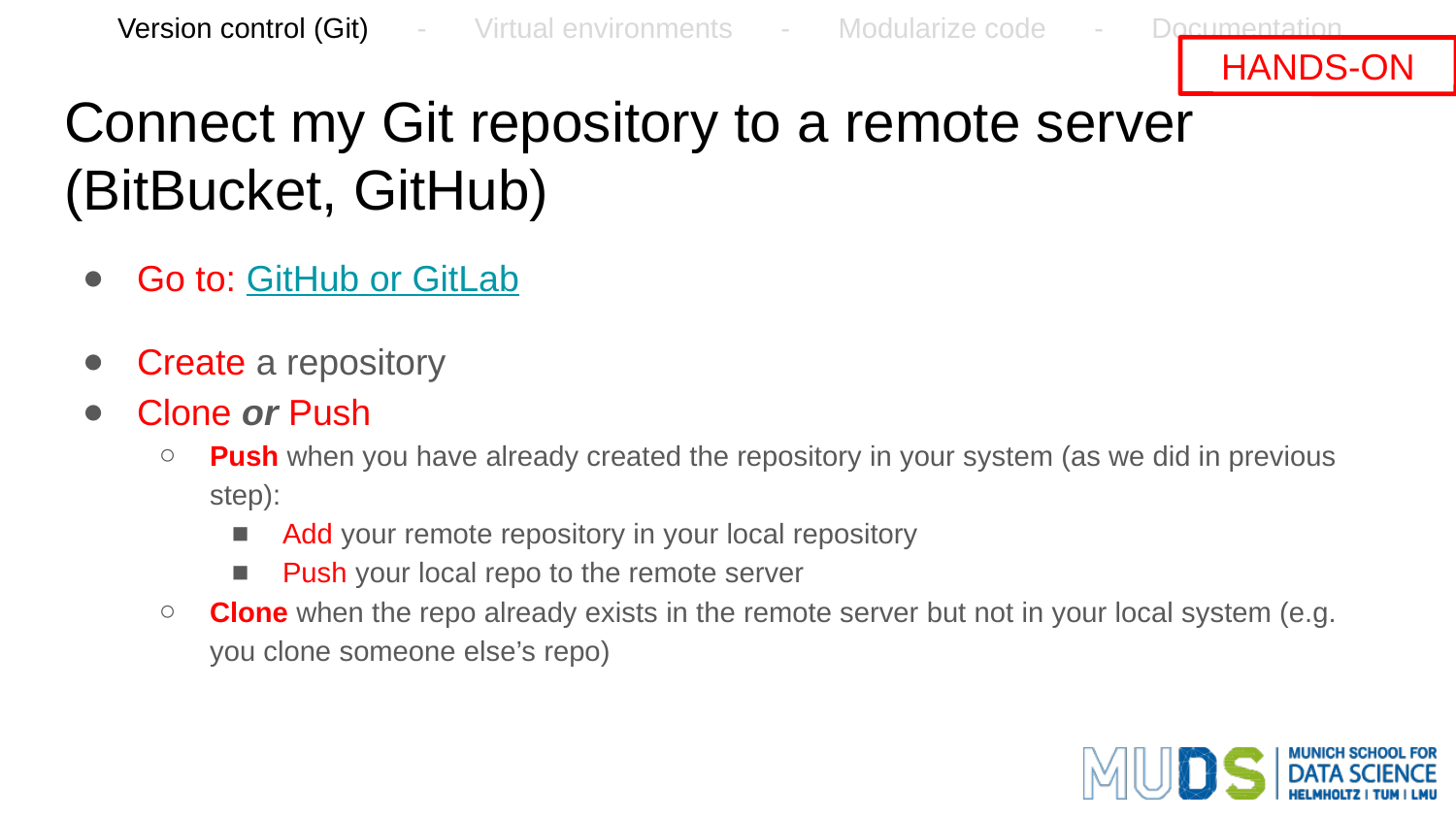

Version control (Git)      -      Virtual environments      -      Modularize code      -      Documentation
HANDS-ON
# Connect my Git repository to a remote server (BitBucket, GitHub)
Go to: GitHub or GitLab

Create a repository
Clone or Push
Push when you have already created the repository in your system (as we did in previous step):
Add your remote repository in your local repository
Push your local repo to the remote server
Clone when the repo already exists in the remote server but not in your local system (e.g. you clone someone else’s repo)